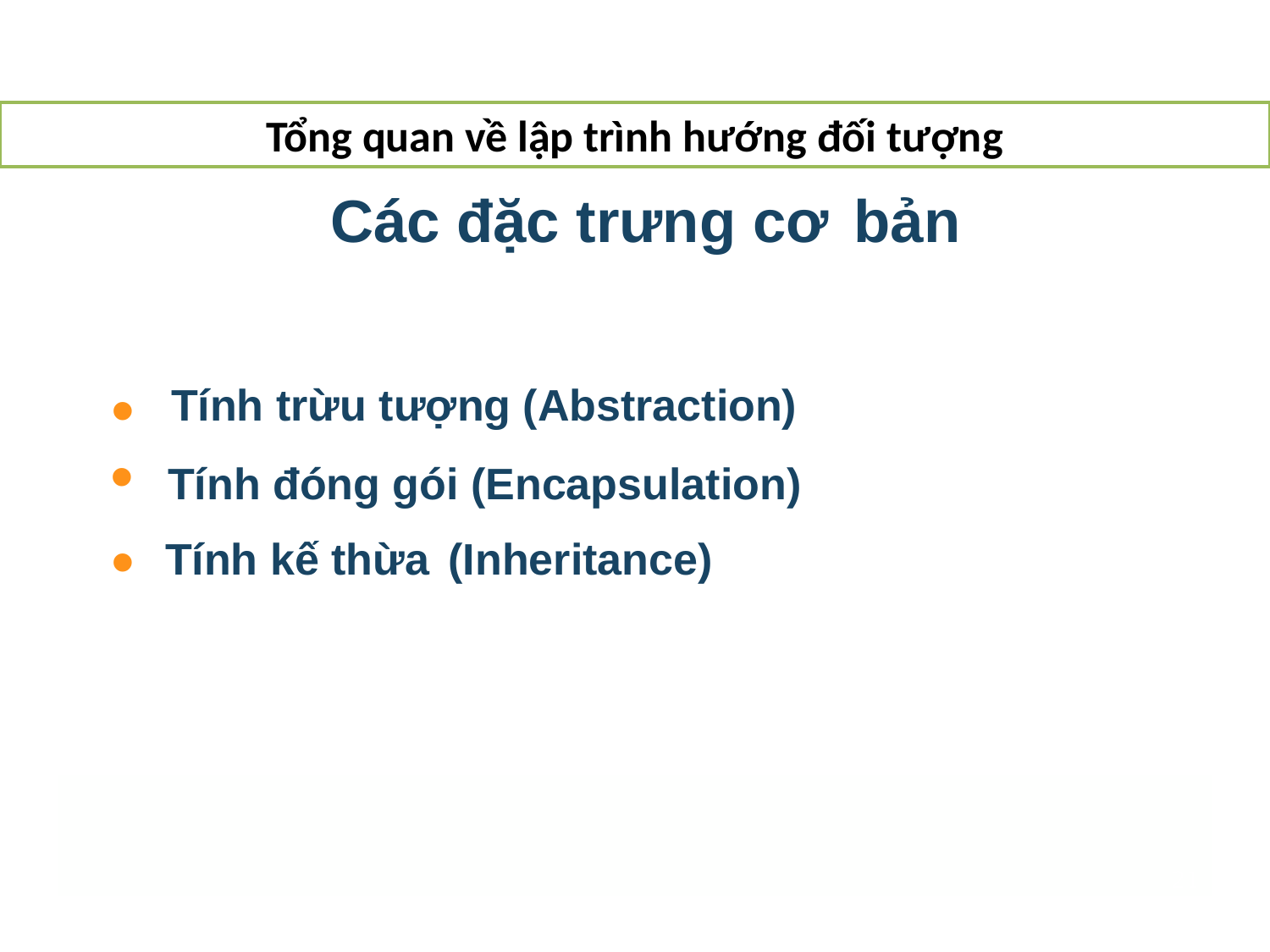

Tổng quan về lập trình hướng đối tượng
Các đặc trưng cơ
bản
•
Tính trừu tượng (Abstraction)

• Tính đóng gói (Encapsulation)
•
Tính kế thừa (Inheritance)

21